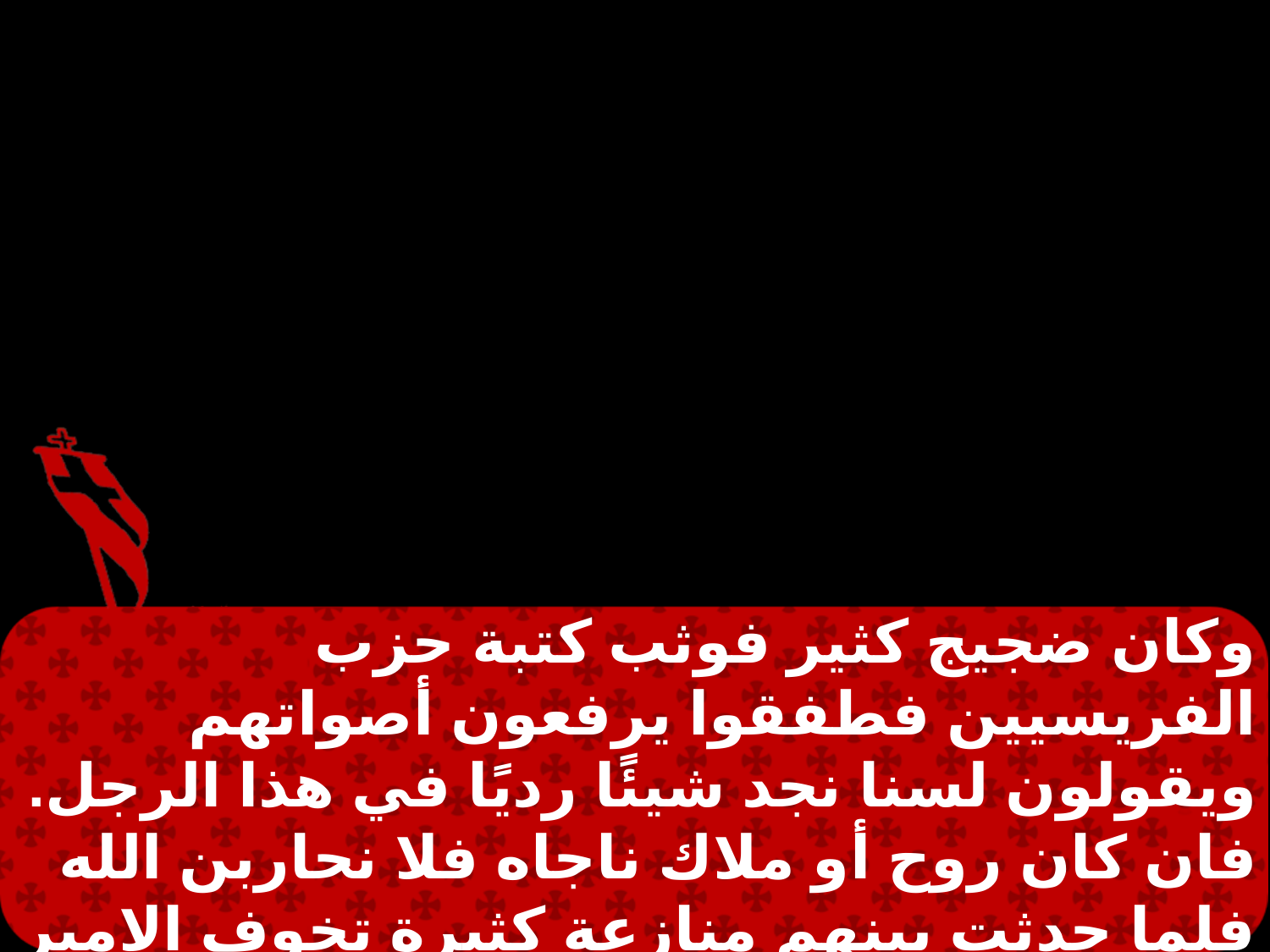

وكان ضجيج كثير فوثب كتبة حزب الفريسيين فطفقوا يرفعون أصواتهم ويقولون لسنا نجد شيئًا رديًا في هذا الرجل. فان كان روح أو ملاك ناجاه فلا نحاربن الله فلما حدثت بينهم منازعة كثيرة تخوف الامير ان يفسخوا بولس فامر العسكر ان